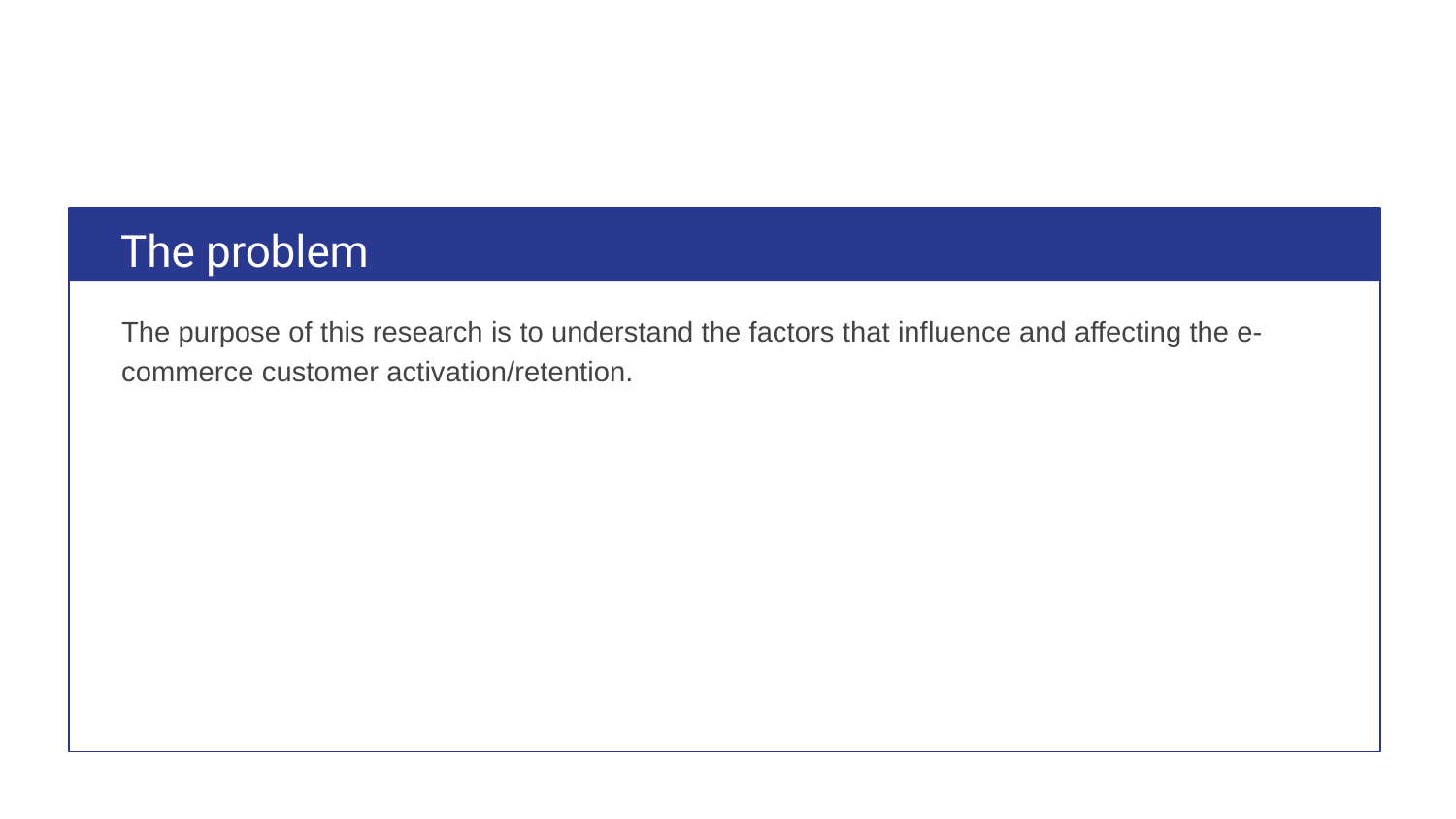

The problem

The purpose of this research is to understand the factors that influence and affecting the e-commerce customer activation/retention.